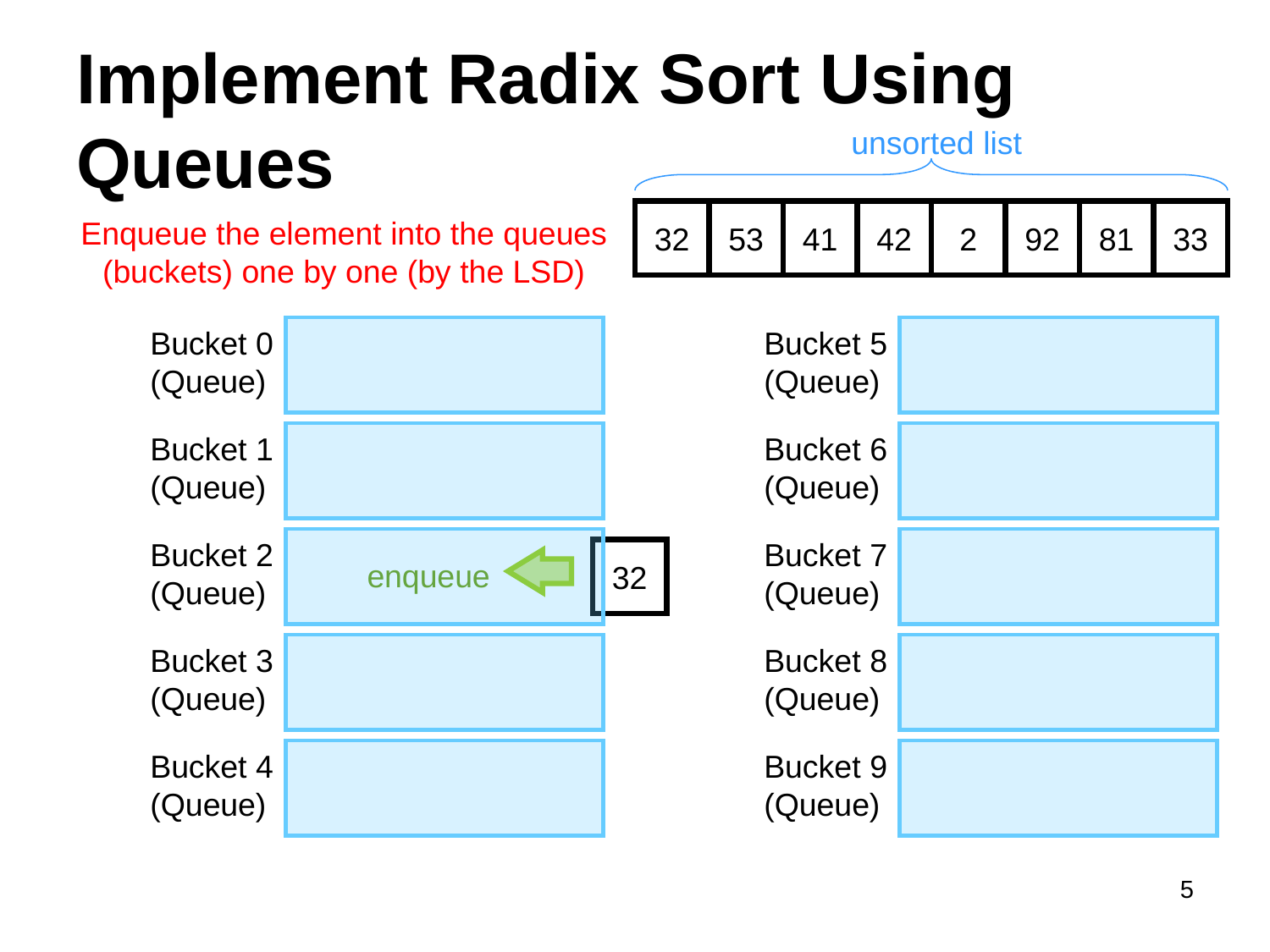

# Implement Radix Sort Using Queues
unsorted list
32
53
41
42
2
92
81
33

Enqueue the element into the queues (buckets) one by one (by the LSD)

Bucket 0 (Queue)
Bucket 5 (Queue)

Bucket 1 (Queue)
Bucket 6 (Queue)

Bucket 2 (Queue)
Bucket 7 (Queue)
32
enqueue

Bucket 3 (Queue)
Bucket 8 (Queue)
Bucket 4 (Queue)
Bucket 9 (Queue)
5